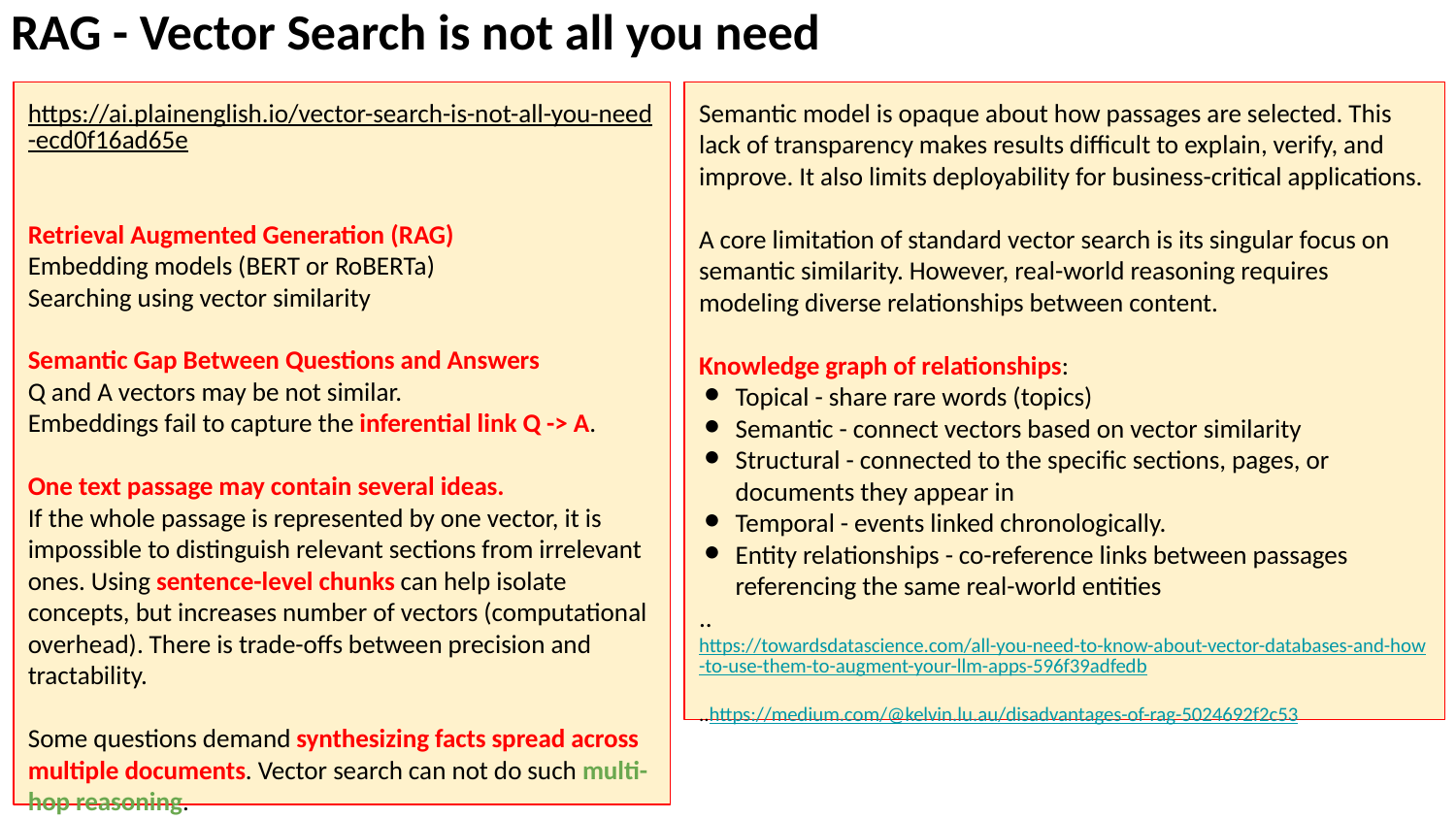

RAG - Vector Search is not all you need
https://ai.plainenglish.io/vector-search-is-not-all-you-need-ecd0f16ad65e

Retrieval Augmented Generation (RAG)
Embedding models (BERT or RoBERTa)
Searching using vector similarity

Semantic Gap Between Questions and Answers
Q and A vectors may be not similar.
Embeddings fail to capture the inferential link Q -> A.

One text passage may contain several ideas.
If the whole passage is represented by one vector, it is impossible to distinguish relevant sections from irrelevant ones. Using sentence-level chunks can help isolate concepts, but increases number of vectors (computational overhead). There is trade-offs between precision and tractability.

Some questions demand synthesizing facts spread across multiple documents. Vector search can not do such multi-hop reasoning.
Semantic model is opaque about how passages are selected. This lack of transparency makes results difficult to explain, verify, and improve. It also limits deployability for business-critical applications.

A core limitation of standard vector search is its singular focus on semantic similarity. However, real-world reasoning requires modeling diverse relationships between content.

Knowledge graph of relationships:
Topical - share rare words (topics)
Semantic - connect vectors based on vector similarity
Structural - connected to the specific sections, pages, or documents they appear in
Temporal - events linked chronologically.
Entity relationships - co-reference links between passages referencing the same real-world entities
..https://towardsdatascience.com/all-you-need-to-know-about-vector-databases-and-how-to-use-them-to-augment-your-llm-apps-596f39adfedb
..https://medium.com/@kelvin.lu.au/disadvantages-of-rag-5024692f2c53